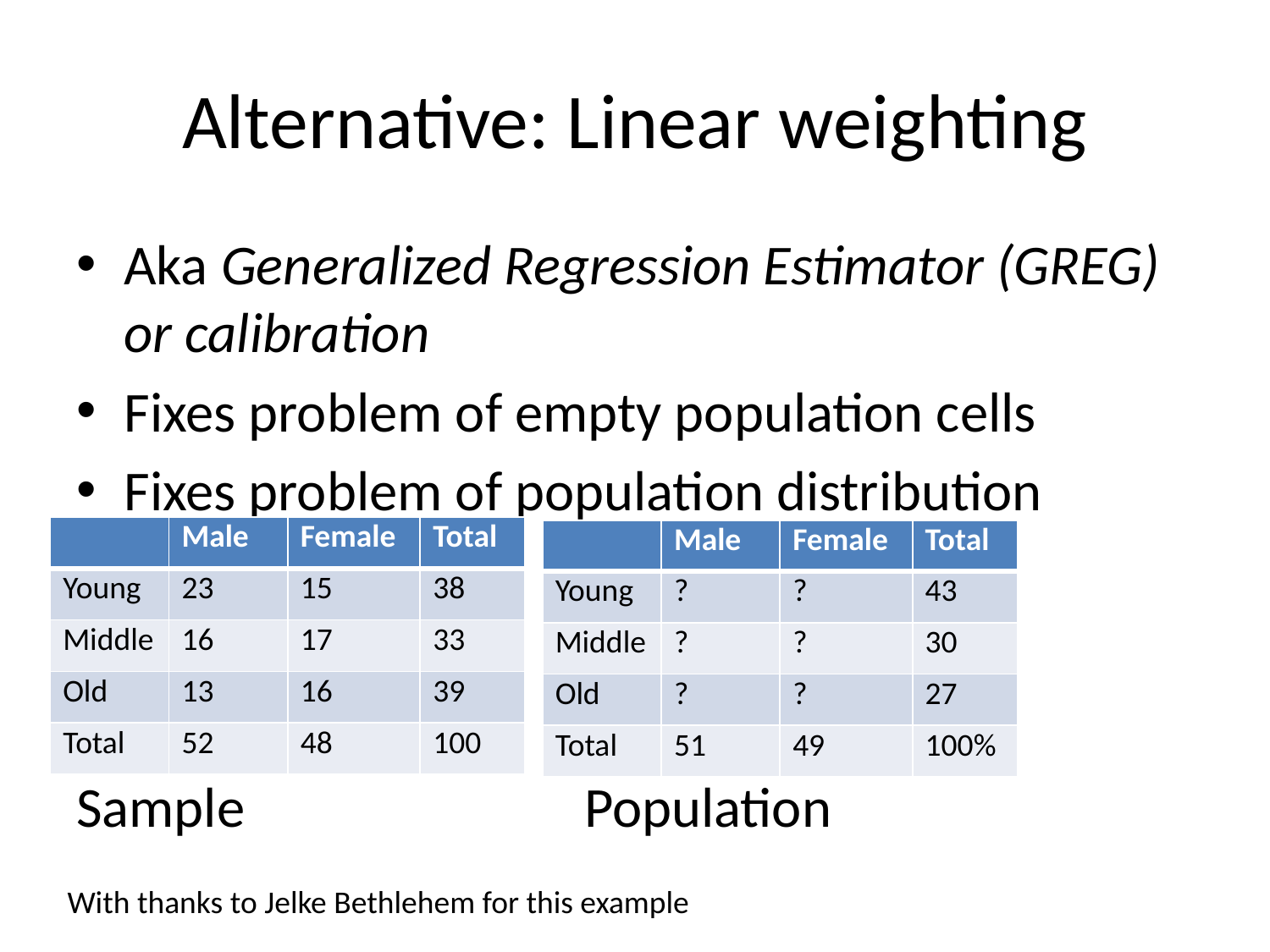

# Alternative: Linear weighting
Aka Generalized Regression Estimator (GREG) or calibration
Fixes problem of empty population cells
Fixes problem of population distribution

Sample			Population
|  | Male | Female | Total |
| --- | --- | --- | --- |
| Young | 23 | 15 | 38 |
| Middle | 16 | 17 | 33 |
| Old | 13 | 16 | 39 |
| Total | 52 | 48 | 100 |
|  | Male | Female | Total |
| --- | --- | --- | --- |
| Young | ? | ? | 43 |
| Middle | ? | ? | 30 |
| Old | ? | ? | 27 |
| Total | 51 | 49 | 100% |
With thanks to Jelke Bethlehem for this example